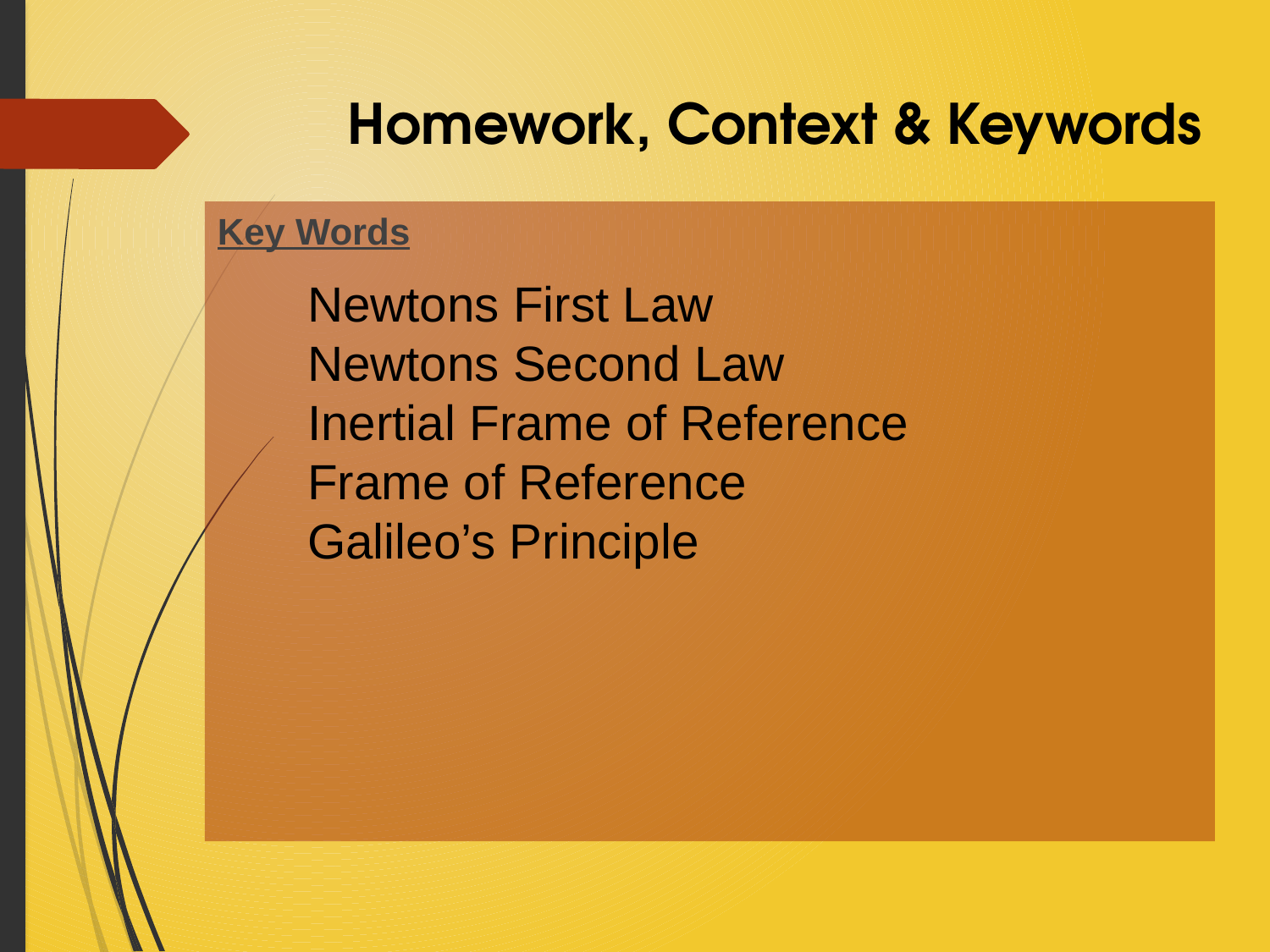

# Homework, Context & Keywords
Key Words

Newtons First Law
Newtons Second Law
Inertial Frame of Reference
Frame of Reference
Galileo’s Principle